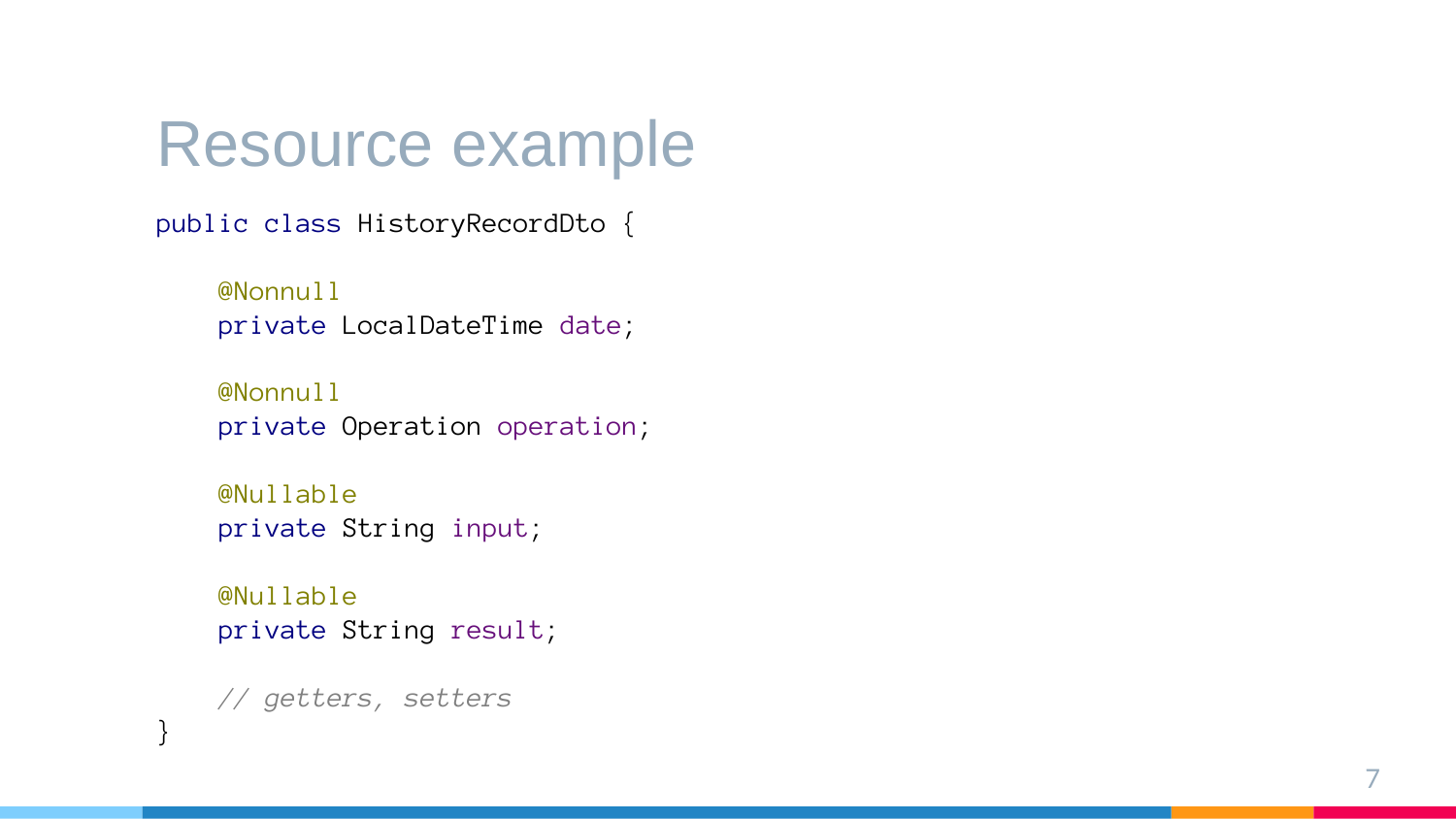

# Resource example
public class HistoryRecordDto {
    @Nonnull
    private LocalDateTime date;
    @Nonnull
    private Operation operation;
    @Nullable
    private String input;
    @Nullable
    private String result;
    // getters, setters
}
7